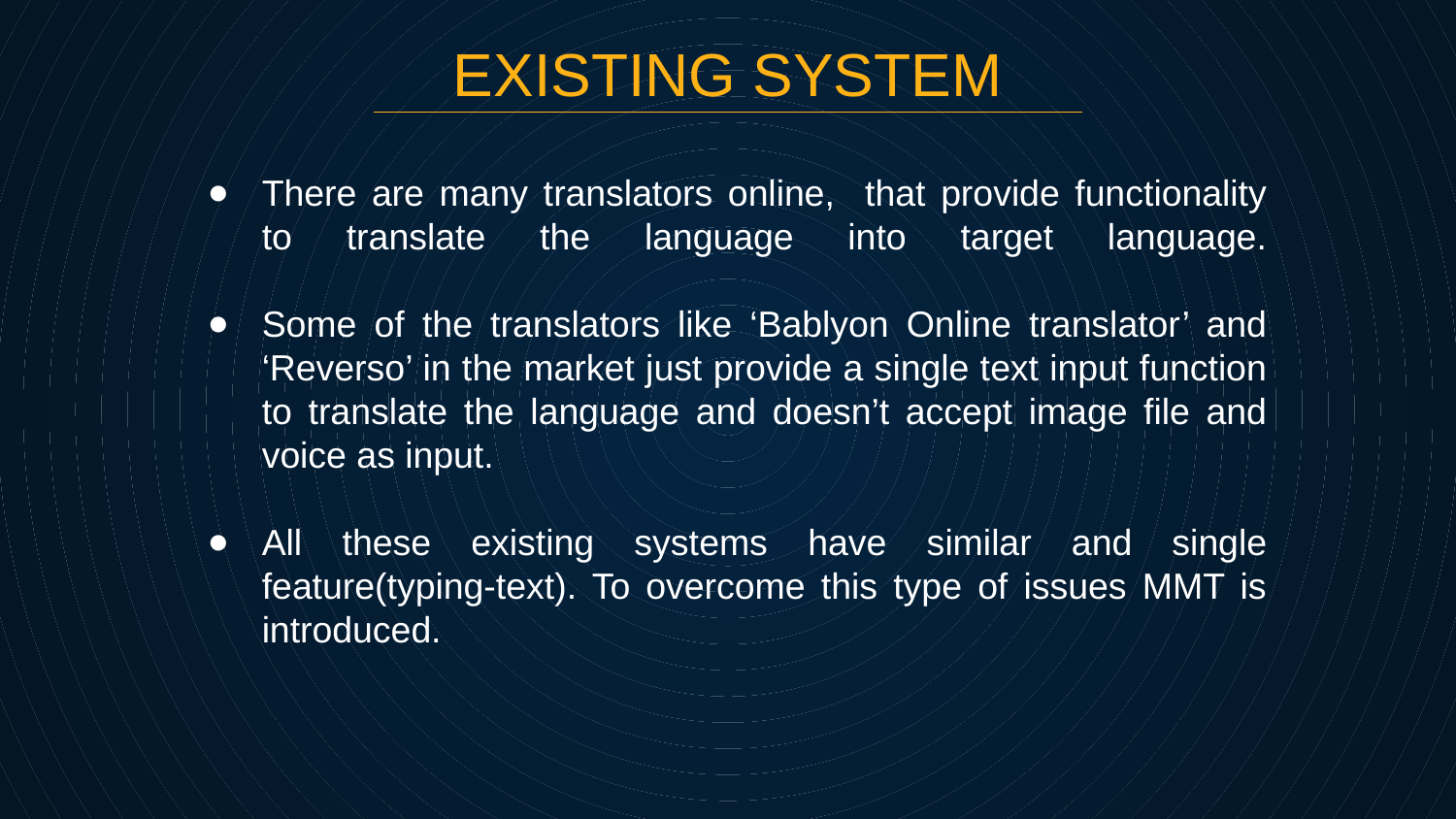

EXISTING SYSTEM
There are many translators online,  that provide functionality to translate the language into target language.
Some of the translators like ‘Bablyon Online translator’ and ‘Reverso’ in the market just provide a single text input function to translate the language and doesn’t accept image file and voice as input.

All these existing systems have similar and single feature(typing-text). To overcome this type of issues MMT is introduced.